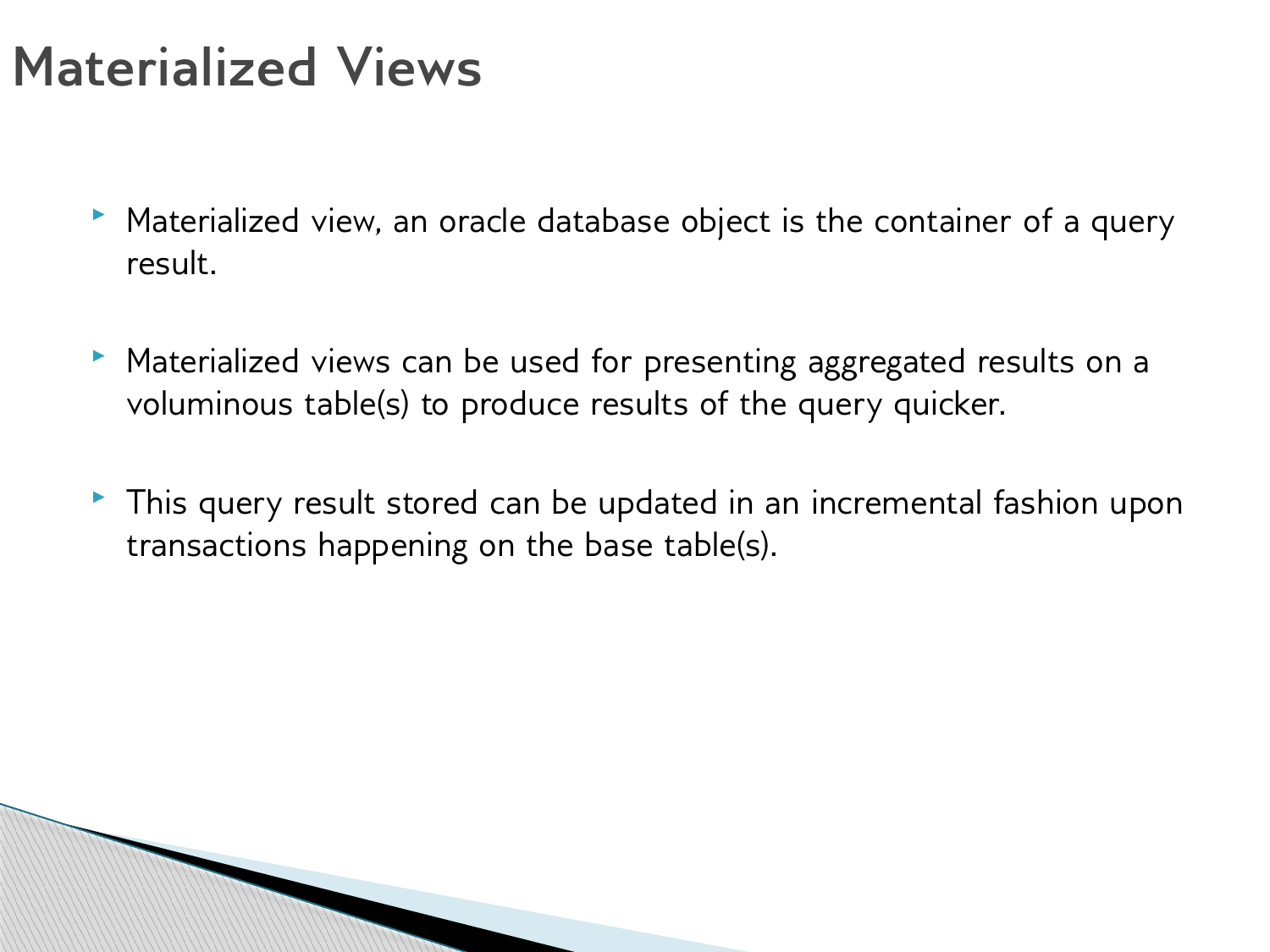

# Materialized Views
Materialized view, an oracle database object is the container of a query result.

Materialized views can be used for presenting aggregated results on a voluminous table(s) to produce results of the query quicker.

This query result stored can be updated in an incremental fashion upon transactions happening on the base table(s).